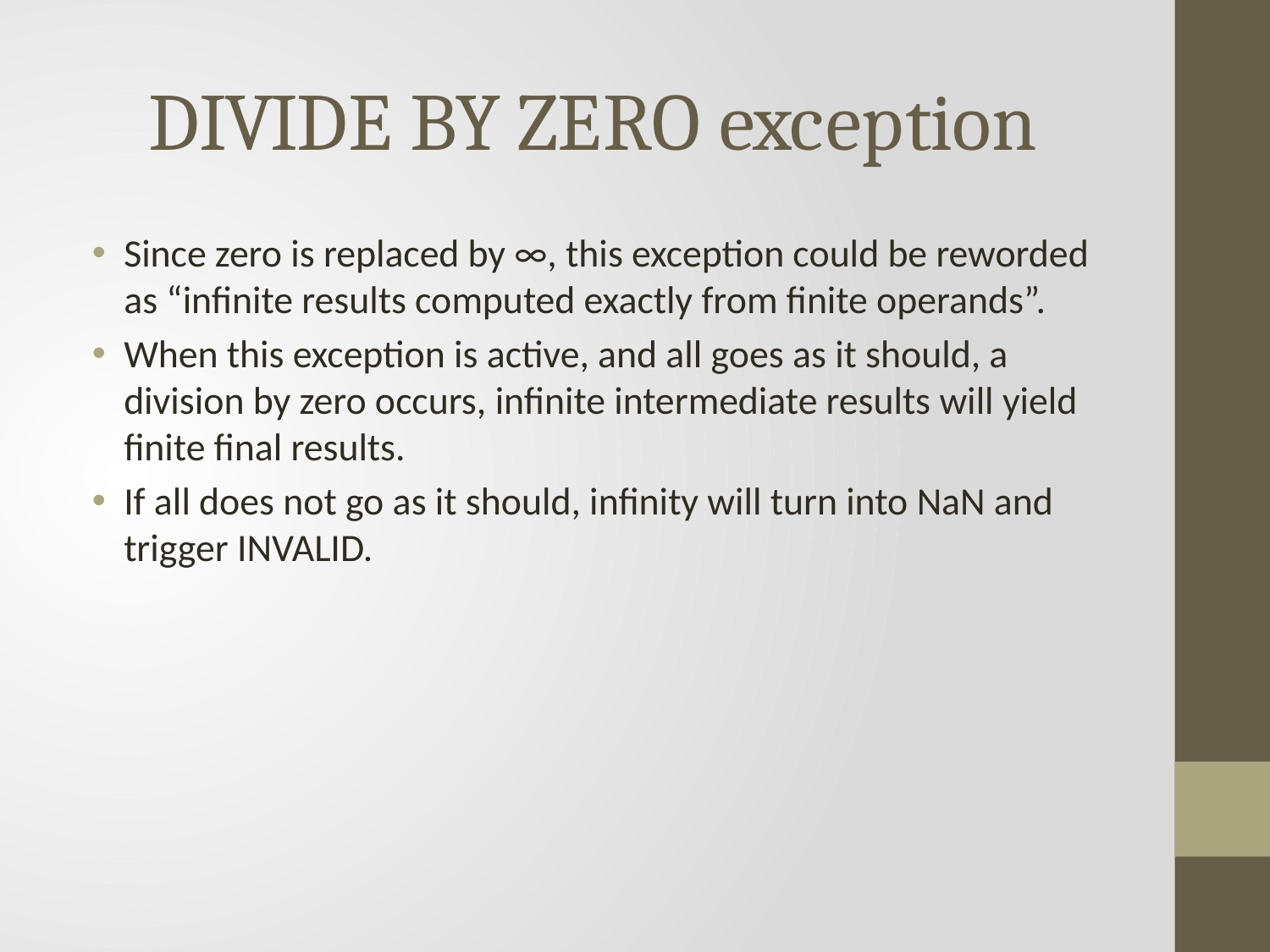

# DIVIDE BY ZERO exception
Since zero is replaced by ∞, this exception could be reworded as “infinite results computed exactly from finite operands”.
When this exception is active, and all goes as it should, a division by zero occurs, infinite intermediate results will yield finite final results.
If all does not go as it should, infinity will turn into NaN and trigger INVALID.